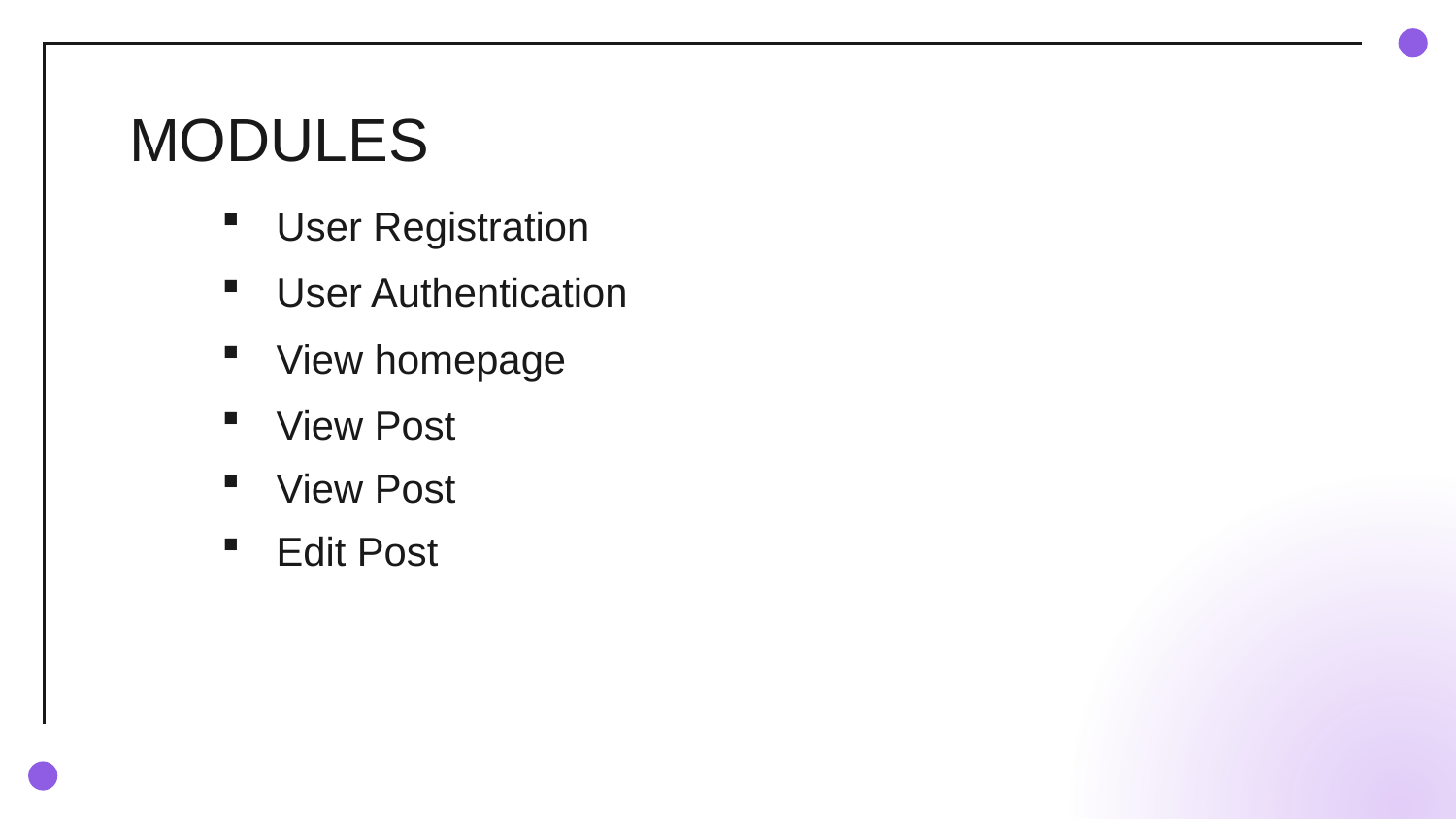

# MODULES
User Registration
User Authentication
View homepage
View Post
View Post
Edit Post